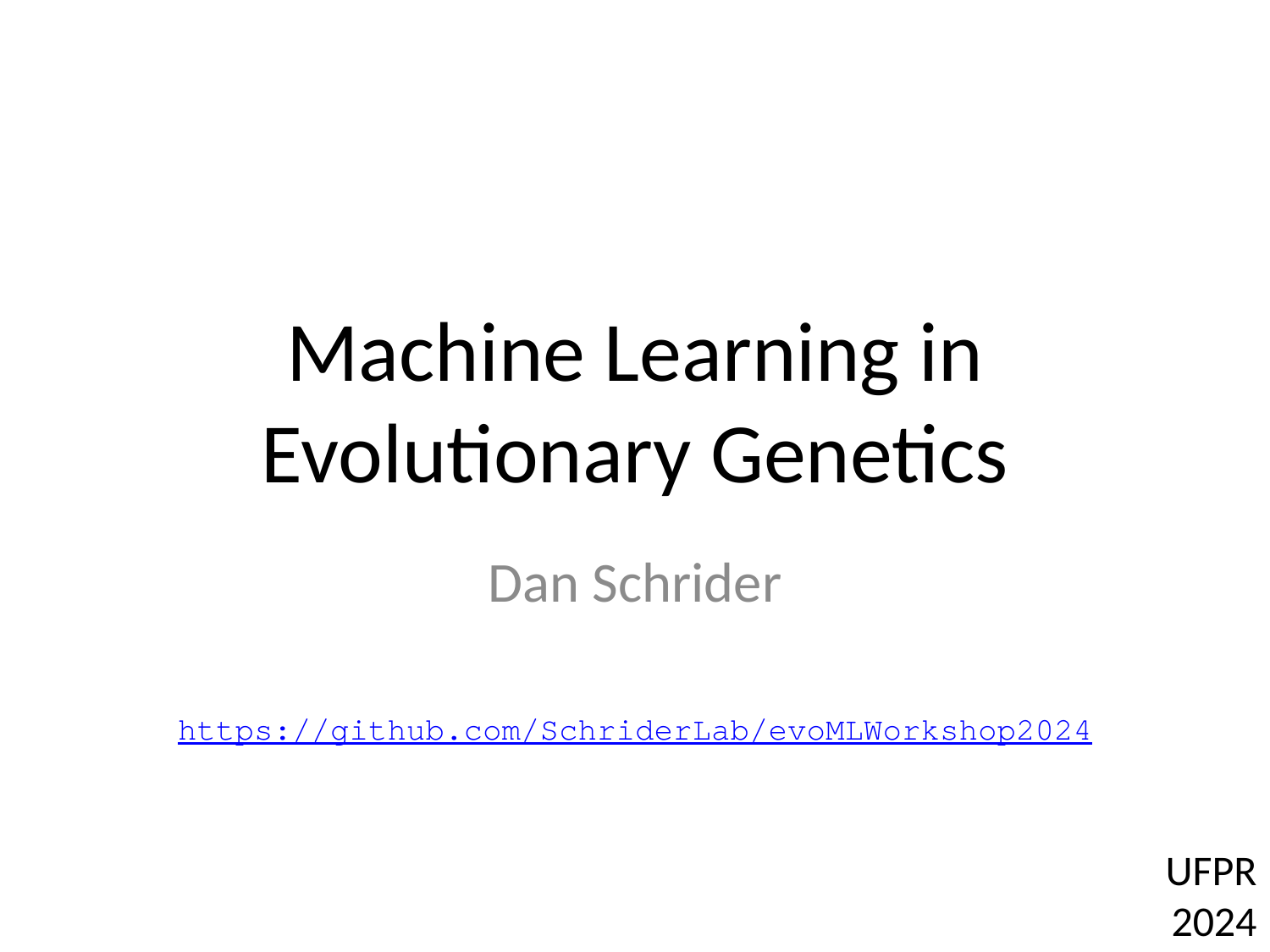

# Machine Learning in Evolutionary Genetics
Dan Schrider
https://github.com/SchriderLab/evoMLWorkshop2024
UFPR
2024